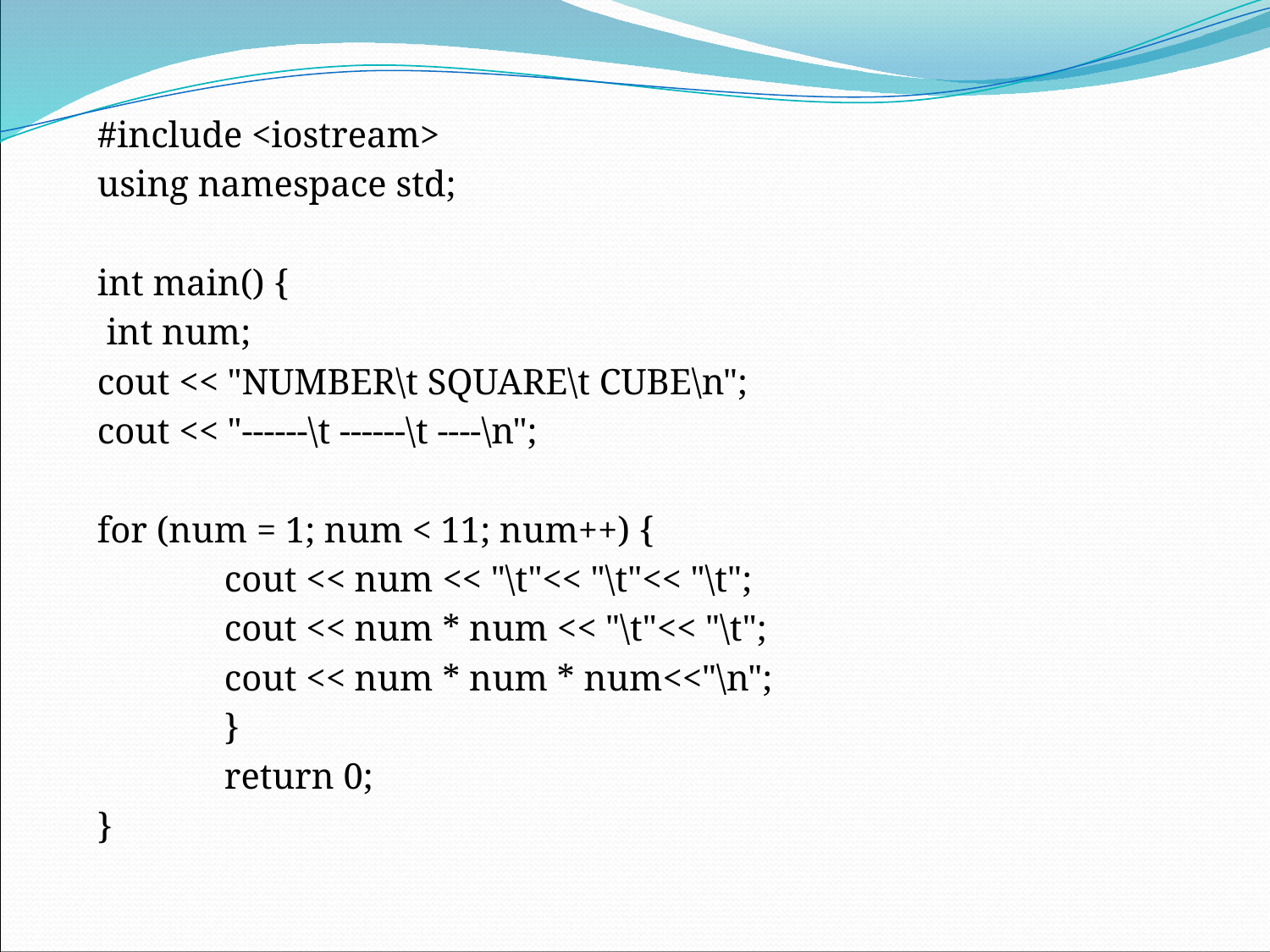

#include <iostream>
using namespace std;

int main() {
 int num;
cout << "NUMBER\t SQUARE\t CUBE\n";
cout << "------\t ------\t ----\n";

for (num = 1; num < 11; num++) {
	cout << num << "\t"<< "\t"<< "\t";
	cout << num * num << "\t"<< "\t";
	cout << num * num * num<<"\n";
	}
	return 0;
}